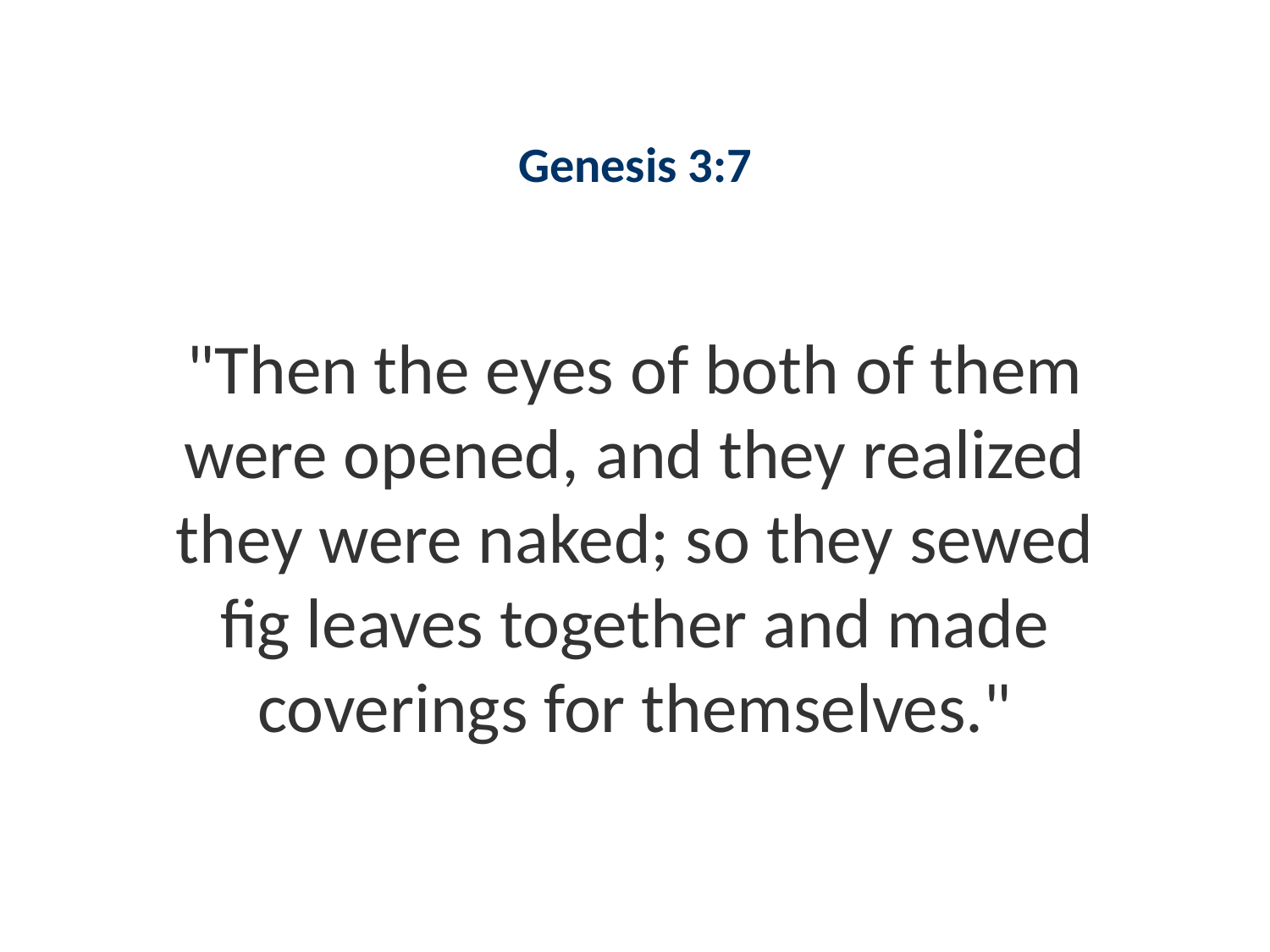

#
Genesis 3:7
"Then the eyes of both of them were opened, and they realized they were naked; so they sewed fig leaves together and made coverings for themselves."